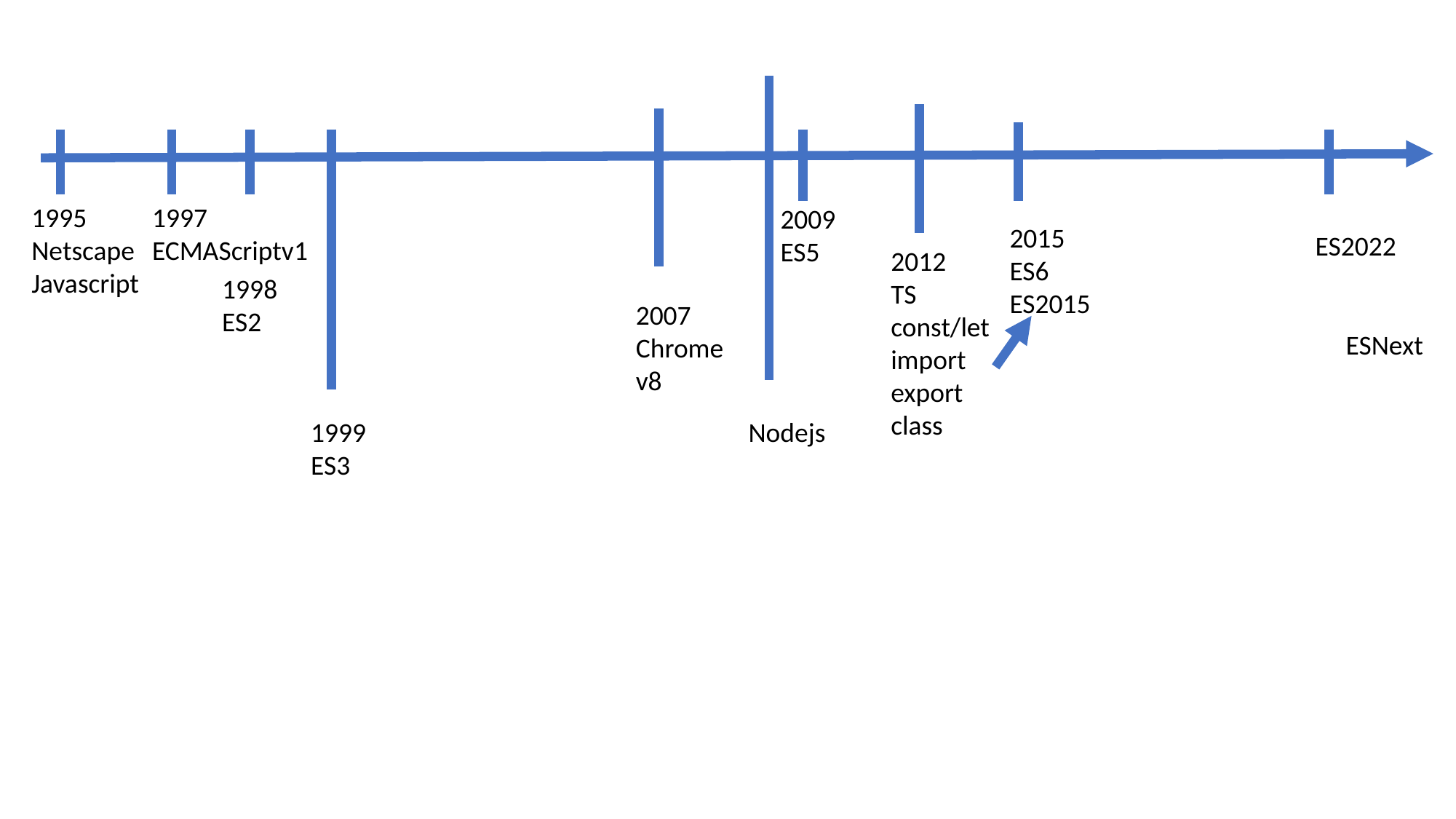

1995
Netscape
Javascript
1997
ECMAScriptv1
2009
ES5
2015
ES6
ES2015
ES2022
2012
TS
const/let
import
export
class
1998
ES2
2007
Chrome
v8
ESNext
1999
ES3
Nodejs